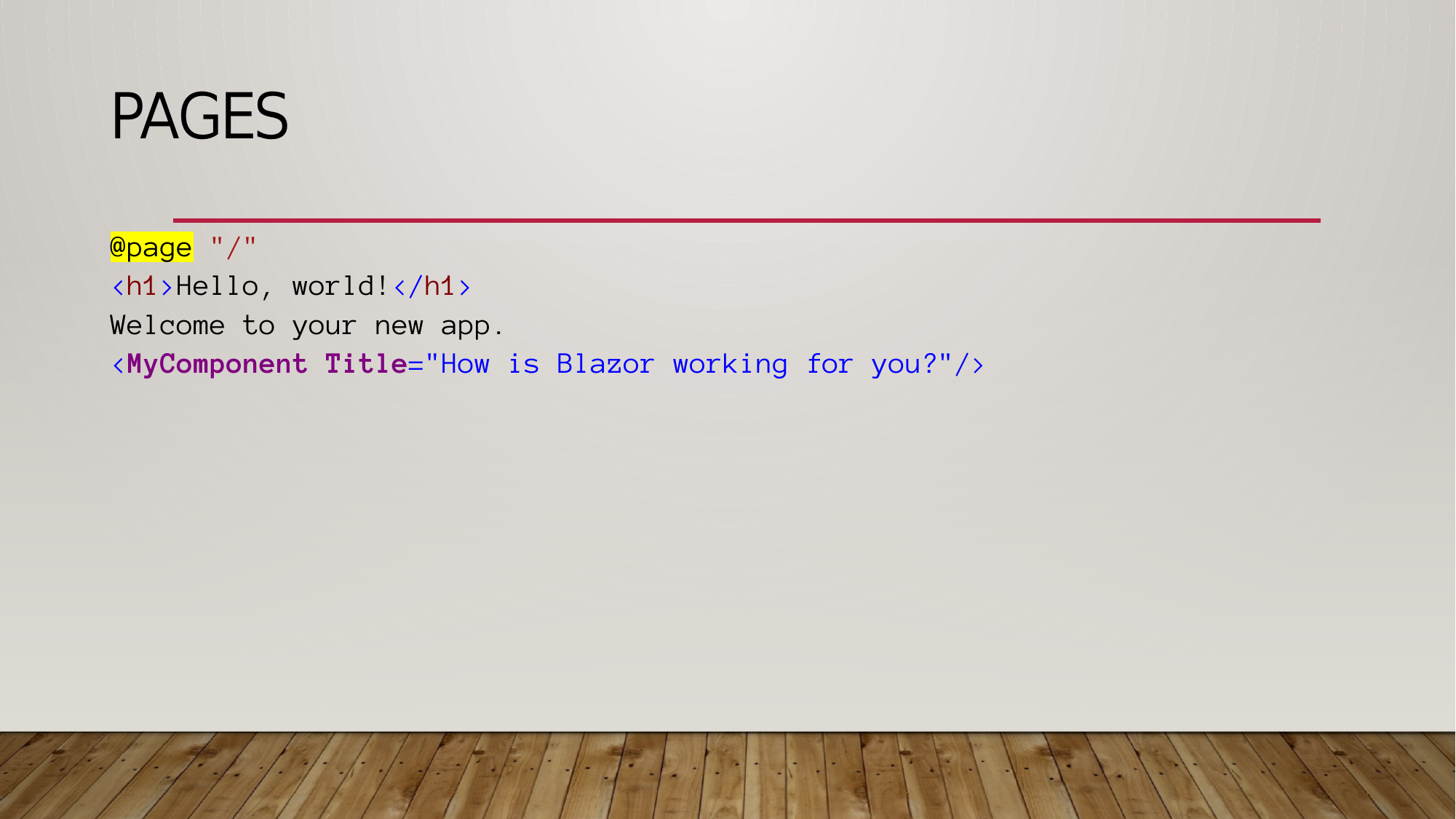

# Pages
@page "/"
<h1>Hello, world!</h1>
Welcome to your new app.
<MyComponent Title="How is Blazor working for you?"/>